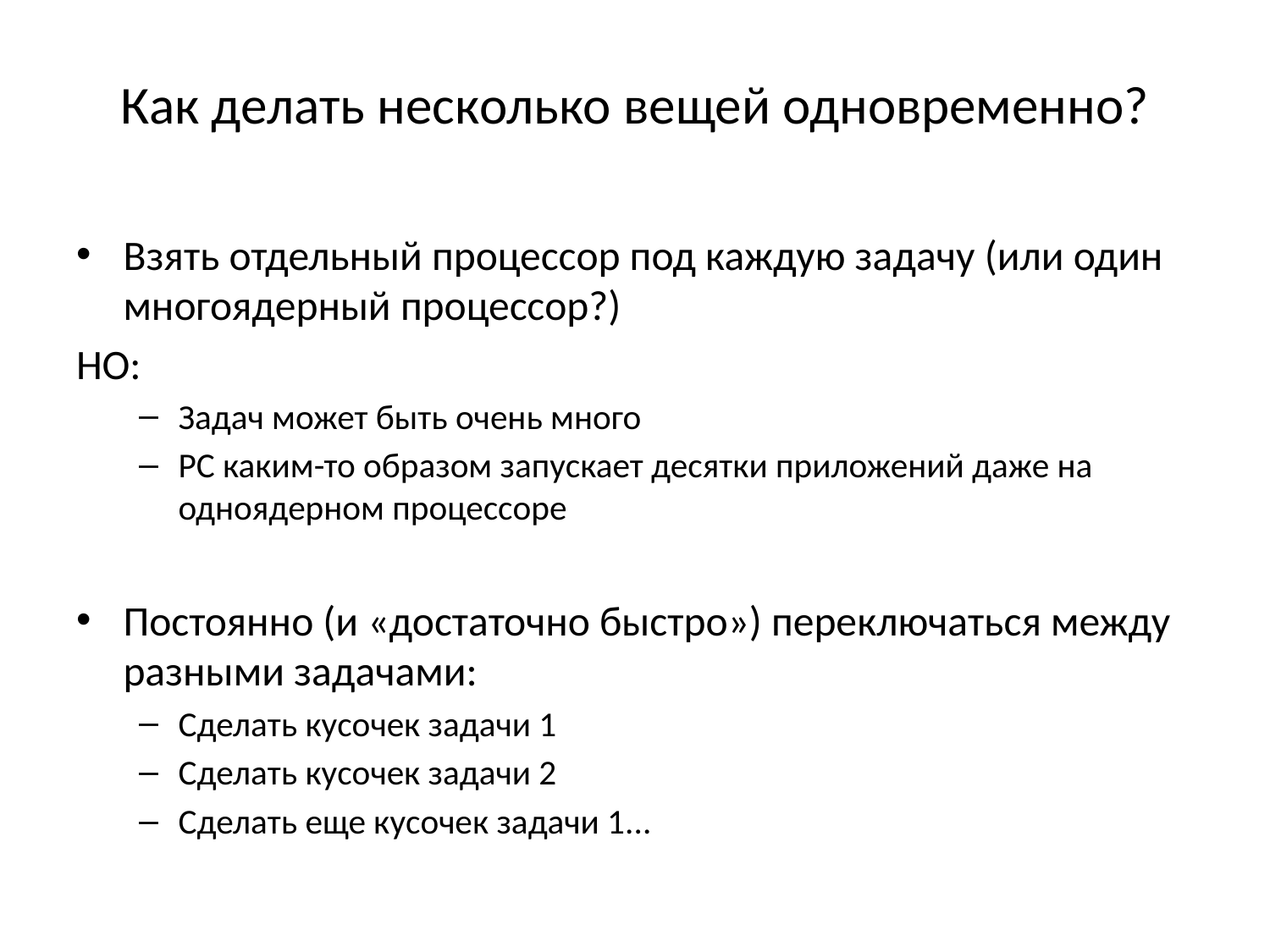

# Как делать несколько вещей одновременно?
Взять отдельный процессор под каждую задачу (или один многоядерный процессор?)
НО:
Задач может быть очень много
PC каким-то образом запускает десятки приложений даже на одноядерном процессоре

Постоянно (и «достаточно быстро») переключаться между разными задачами:
Сделать кусочек задачи 1
Сделать кусочек задачи 2
Сделать еще кусочек задачи 1...